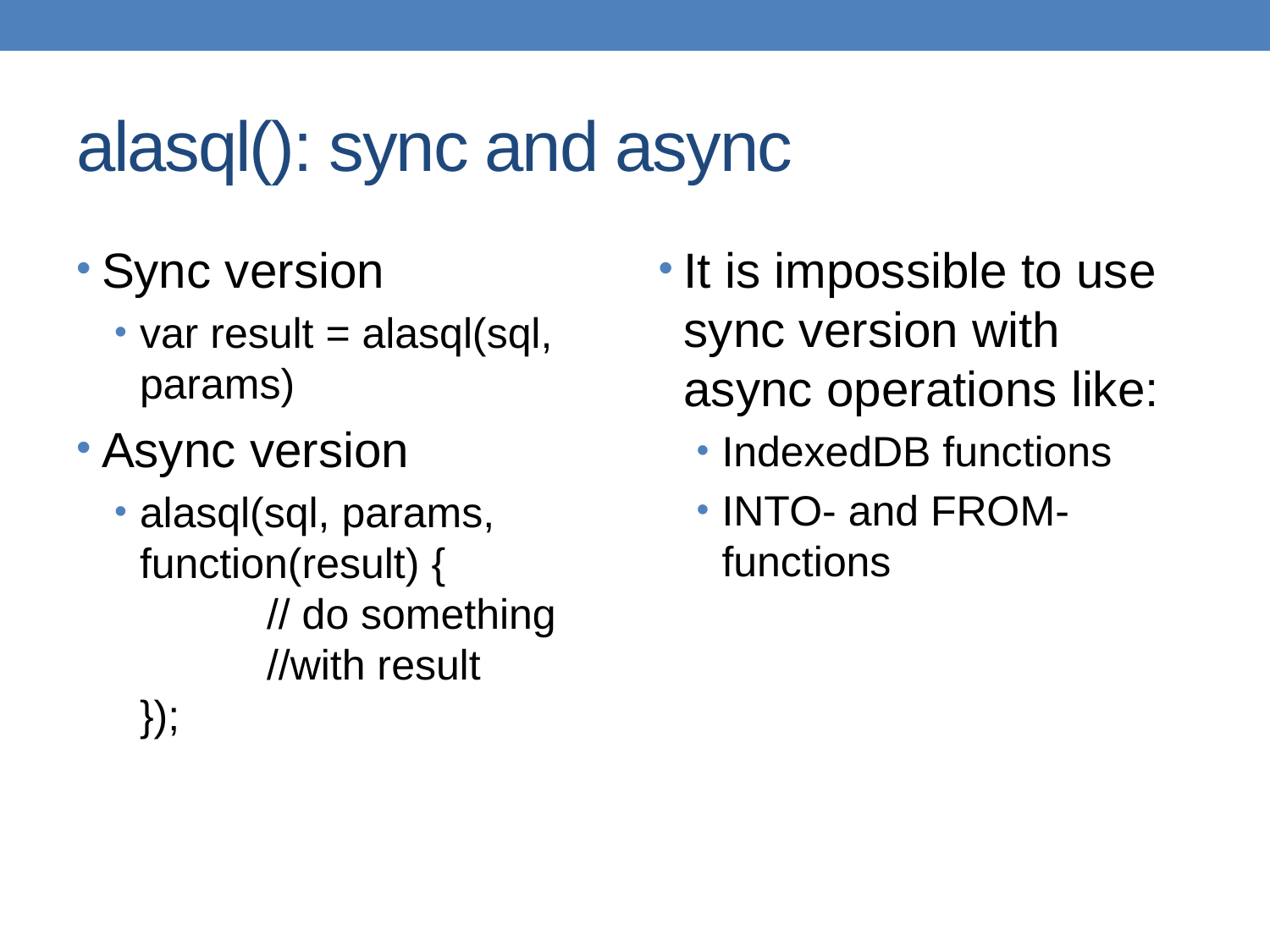

# alasql(): sync and async
Sync version
var result = alasql(sql, params)
Async version
alasql(sql, params, function(result) {
	// do something
	//with result
});

It is impossible to use sync version with async operations like:
IndexedDB functions
INTO- and FROM-functions